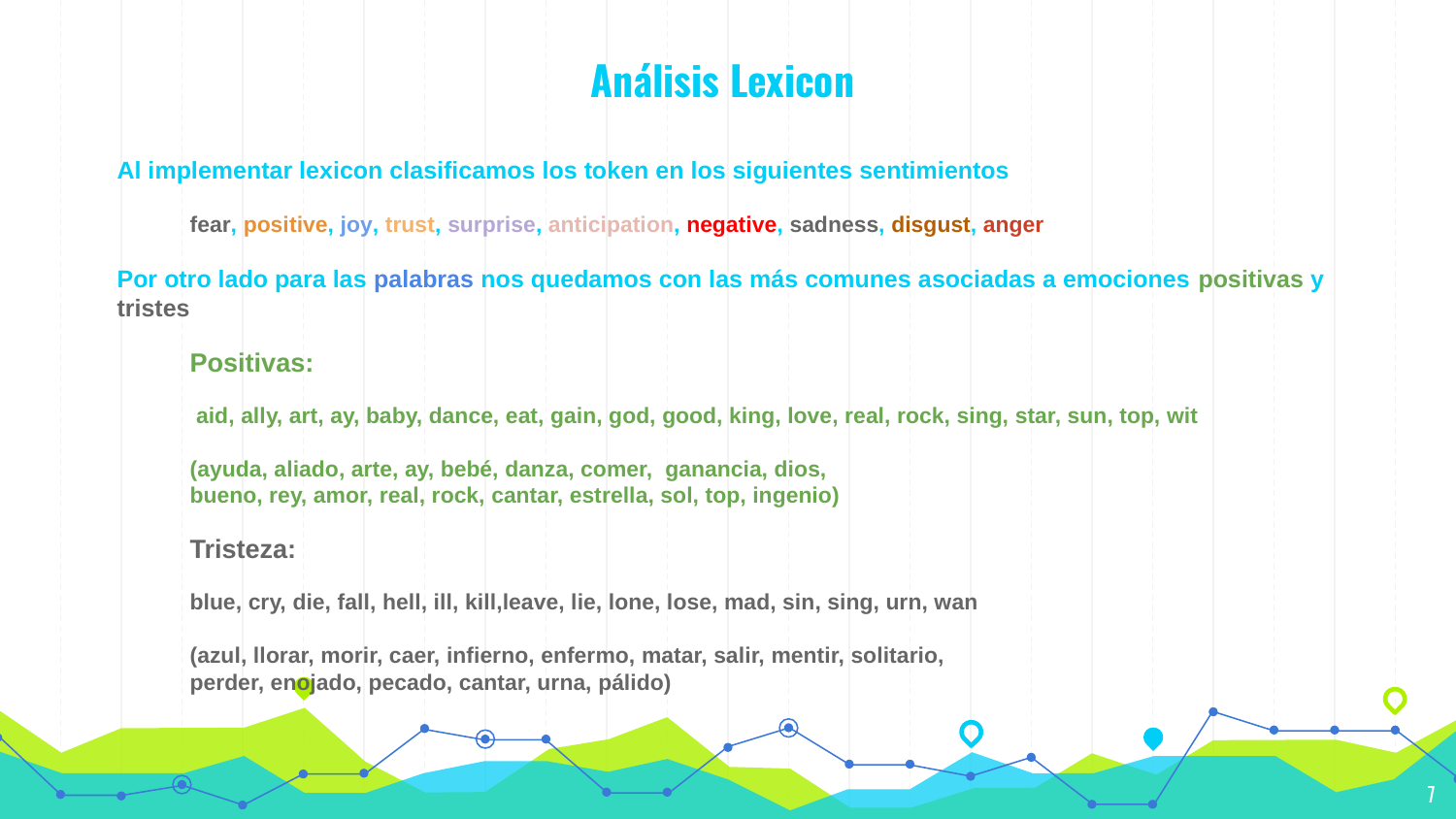

# Análisis Lexicon

Al implementar lexicon clasificamos los token en los siguientes sentimientos

fear, positive, joy, trust, surprise, anticipation, negative, sadness, disgust, anger

Por otro lado para las palabras nos quedamos con las más comunes asociadas a emociones positivas y tristes

Positivas:

 aid, ally, art, ay, baby, dance, eat, gain, god, good, king, love, real, rock, sing, star, sun, top, wit

(ayuda, aliado, arte, ay, bebé, danza, comer,  ganancia, dios,
bueno, rey, amor, real, rock, cantar, estrella, sol, top, ingenio)

Tristeza:

blue, cry, die, fall, hell, ill, kill,leave, lie, lone, lose, mad, sin, sing, urn, wan

(azul, llorar, morir, caer, infierno, enfermo, matar, salir, mentir, solitario,
perder, enojado, pecado, cantar, urna, pálido)

7